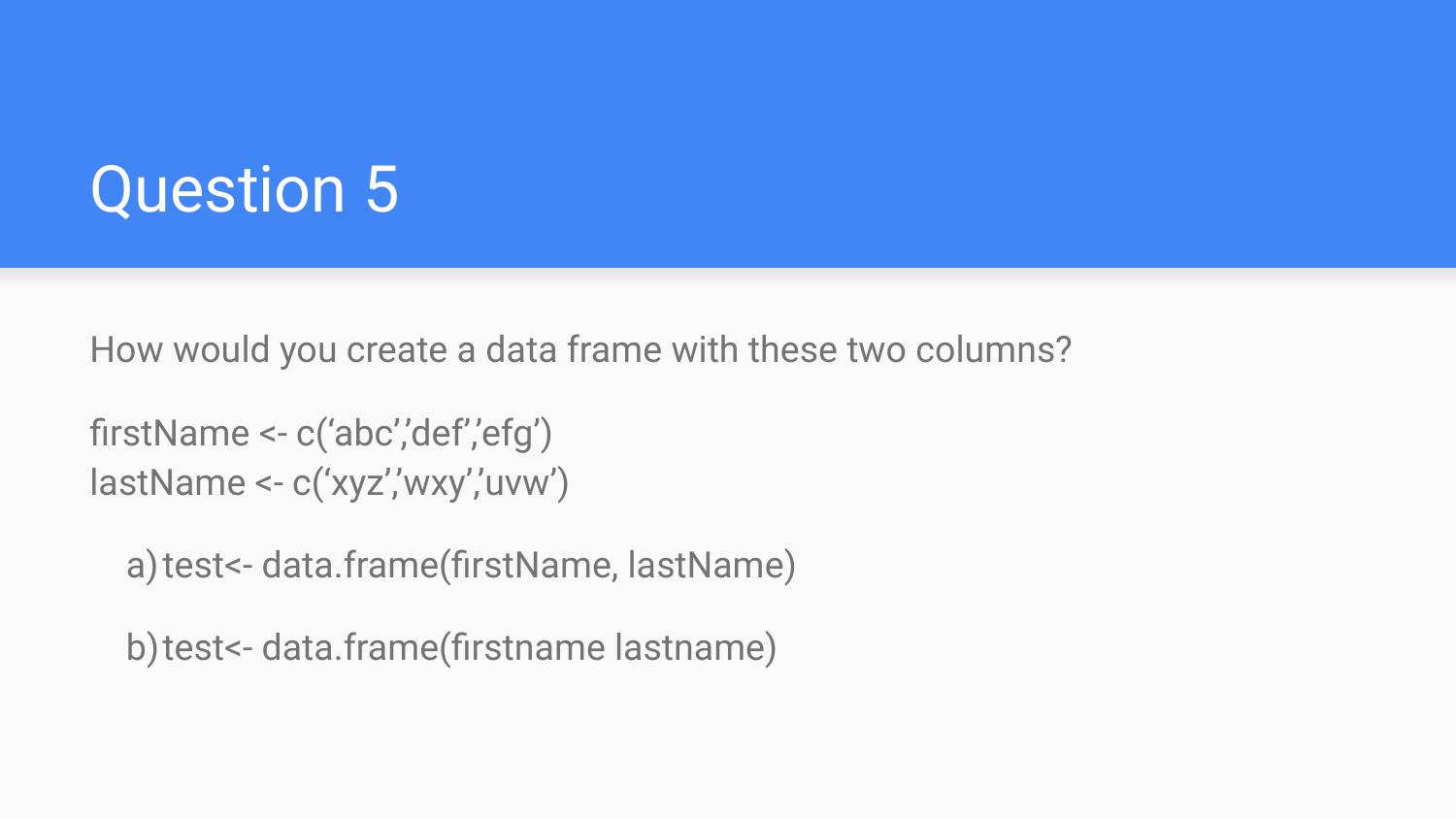

# Question 5
How would you create a data frame with these two columns?
firstName <- c(‘abc’,’def’,’efg’)
lastName <- c(‘xyz’,’wxy’,’uvw’)
test<- data.frame(firstName, lastName)
test<- data.frame(firstname lastname)